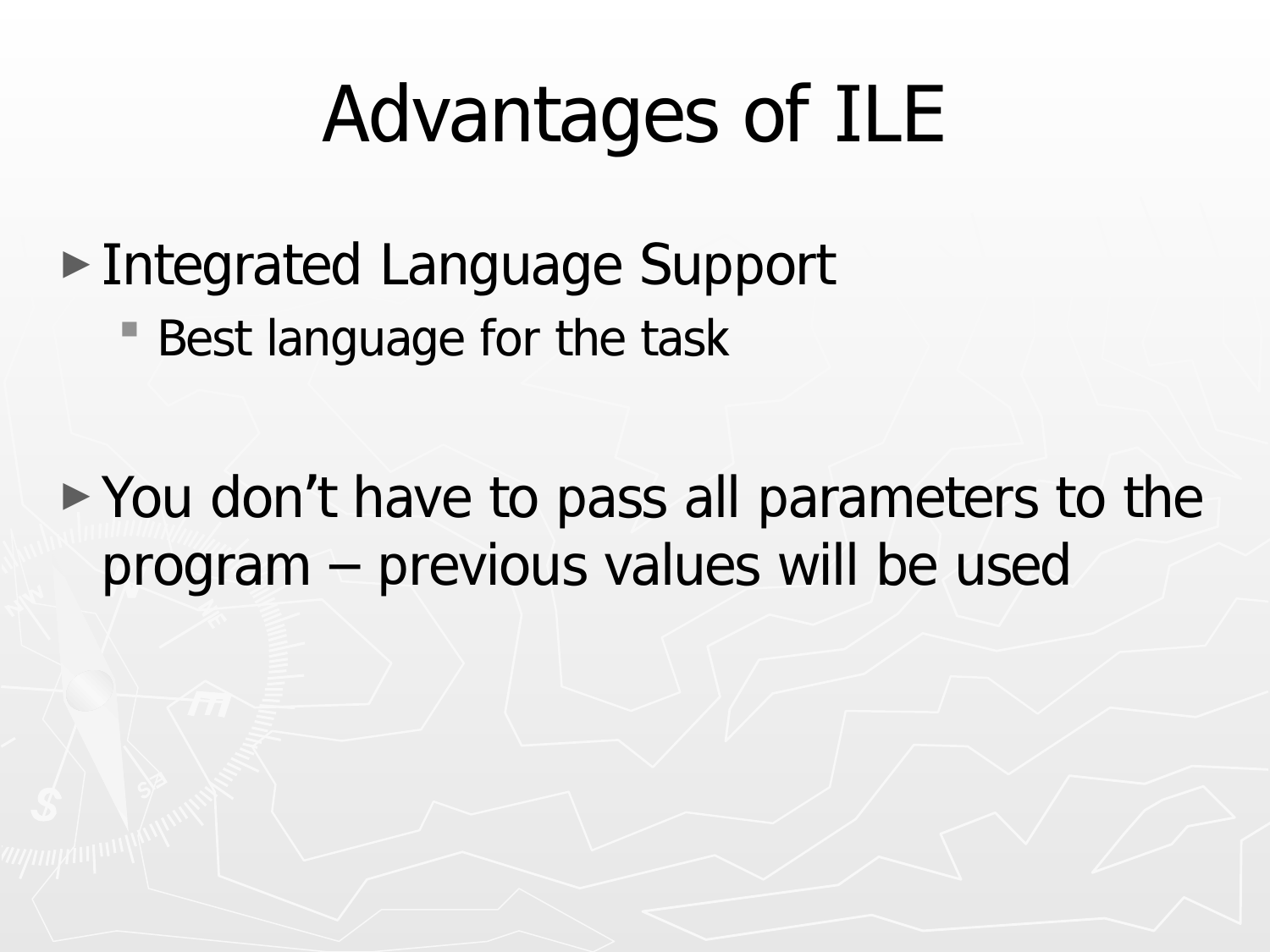

# Advantages of ILE
Integrated Language Support
Best language for the task

You don’t have to pass all parameters to the program – previous values will be used